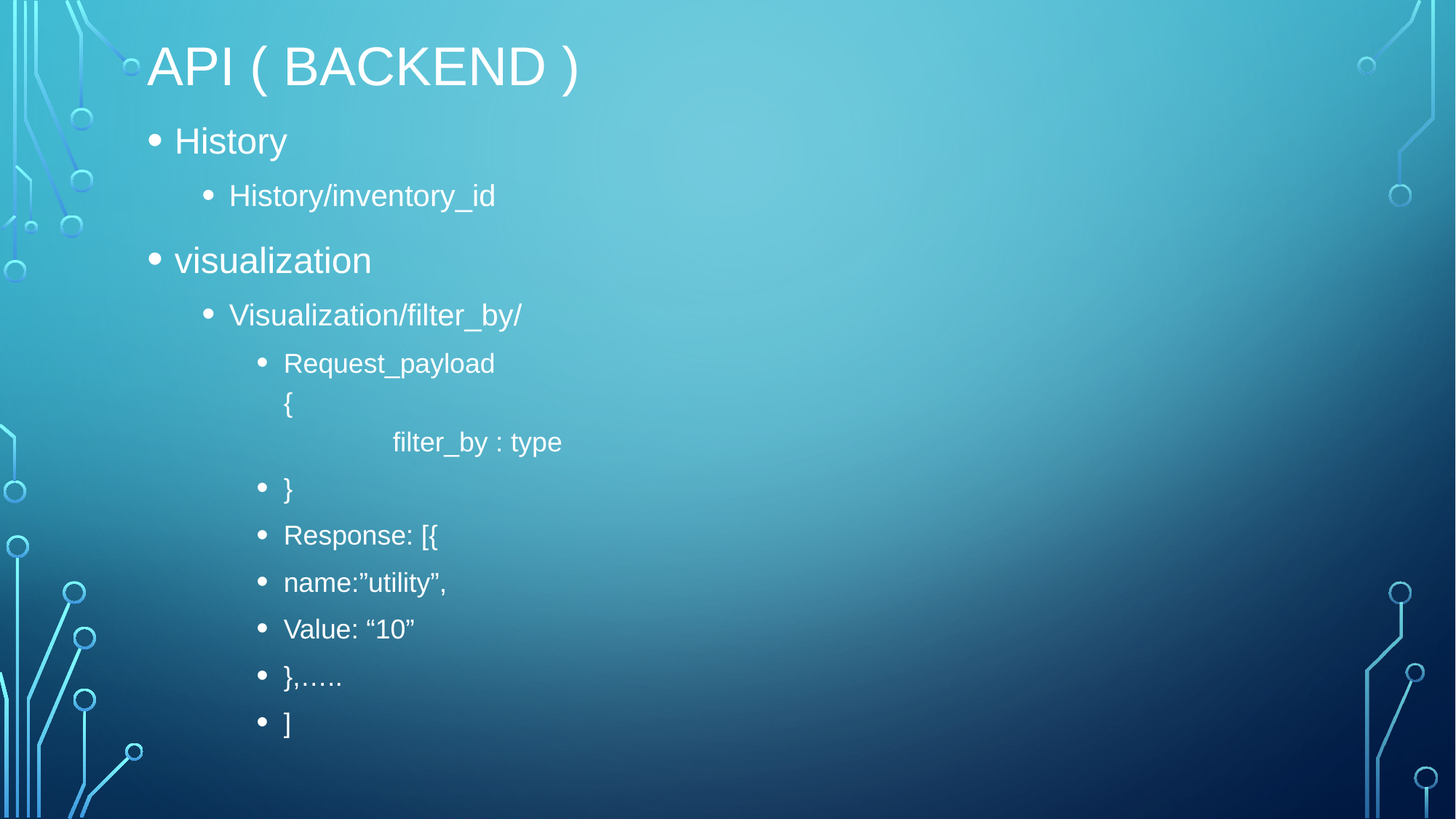

# API ( Backend )
History
History/inventory_id
visualization
Visualization/filter_by/
Request_payload
{
	filter_by : type
}
Response: [{
name:”utility”,
Value: “10”
},…..
]